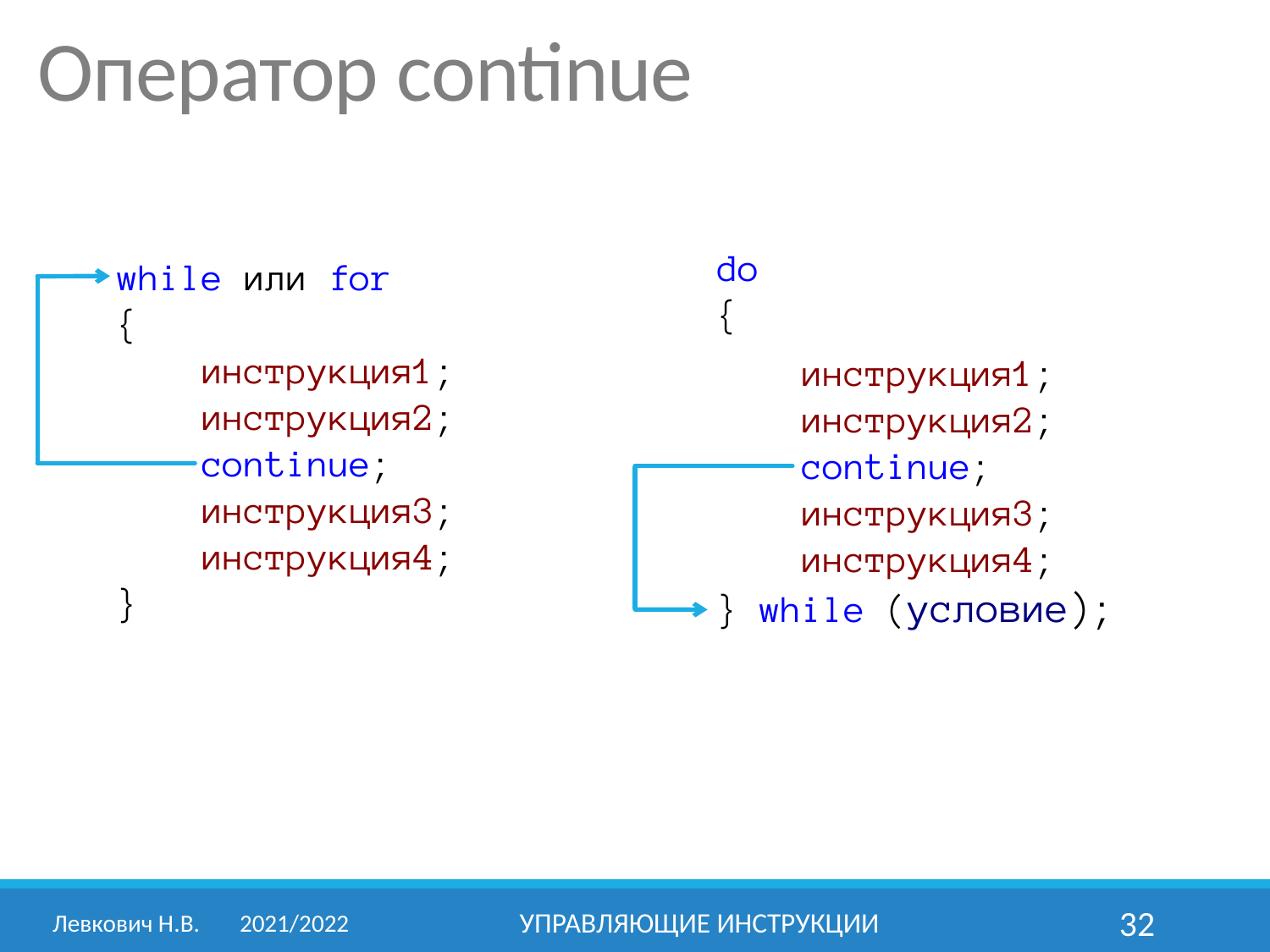

Оператор continue
do
{
    инструкция1;
    инструкция2;
    continue;
    инструкция3;
    инструкция4;
} while (условие);
while или for
{
    инструкция1;
    инструкция2;
    continue;
    инструкция3;
    инструкция4;
}
Левкович Н.В.	2021/2022
Управляющие инструкции
32